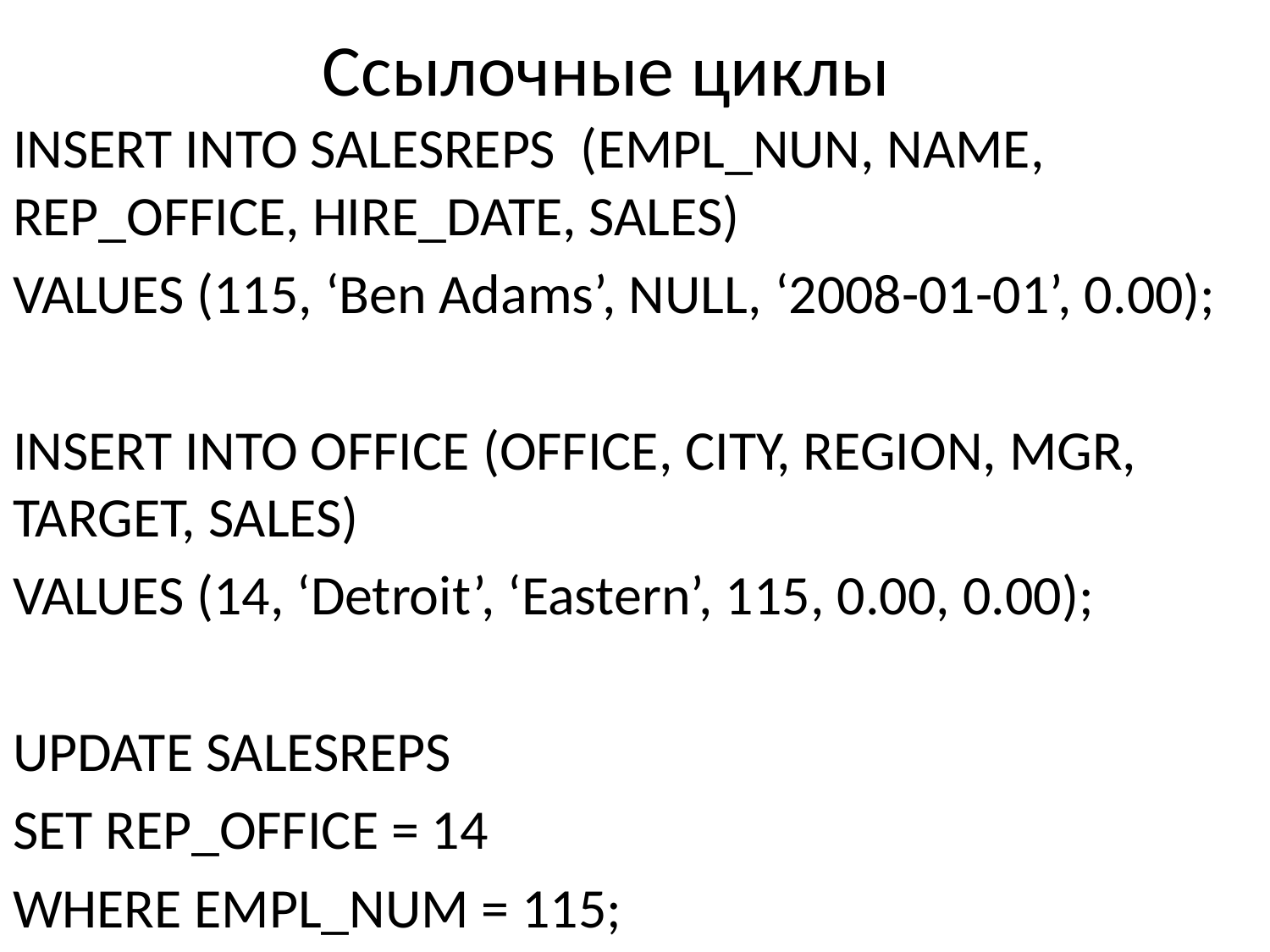

# Ссылочные циклы
INSERT INTO SALESREPS  (EMPL_NUN, NAME, REP_OFFICE, HIRE_DATE, SALES)
VALUES (115, ‘Ben Adams’, NULL, ‘2008-01-01’, 0.00);

INSERT INTO OFFICE (OFFICE, CITY, REGION, MGR, TARGET, SALES)
VALUES (14, ‘Detroit’, ‘Eastern’, 115, 0.00, 0.00);

UPDATE SALESREPS
SET REP_OFFICE = 14
WHERE EMPL_NUM = 115;